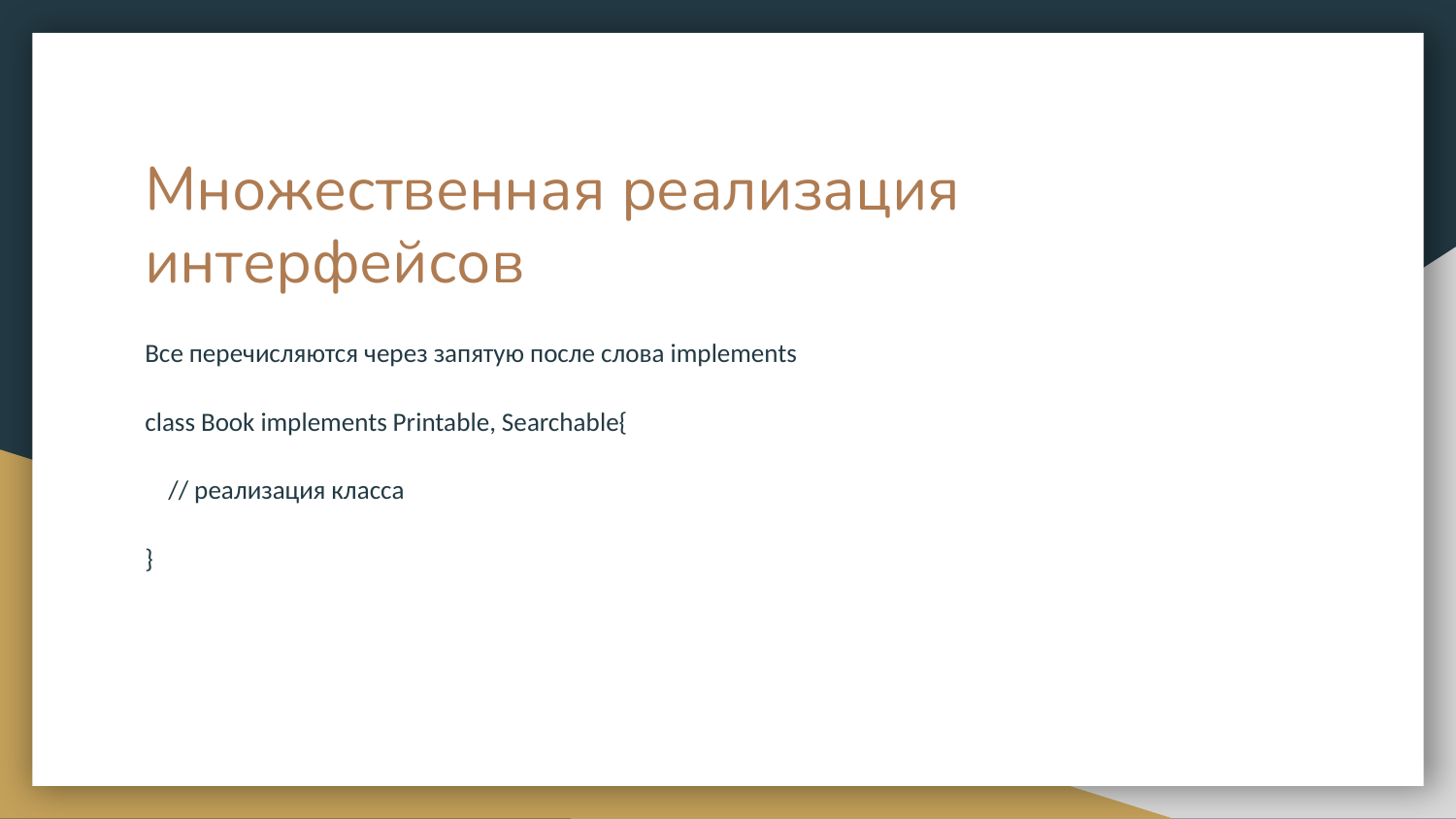

# Множественная реализация интерфейсов
Все перечисляются через запятую после слова implements
class Book implements Printable, Searchable{
    // реализация класса
}